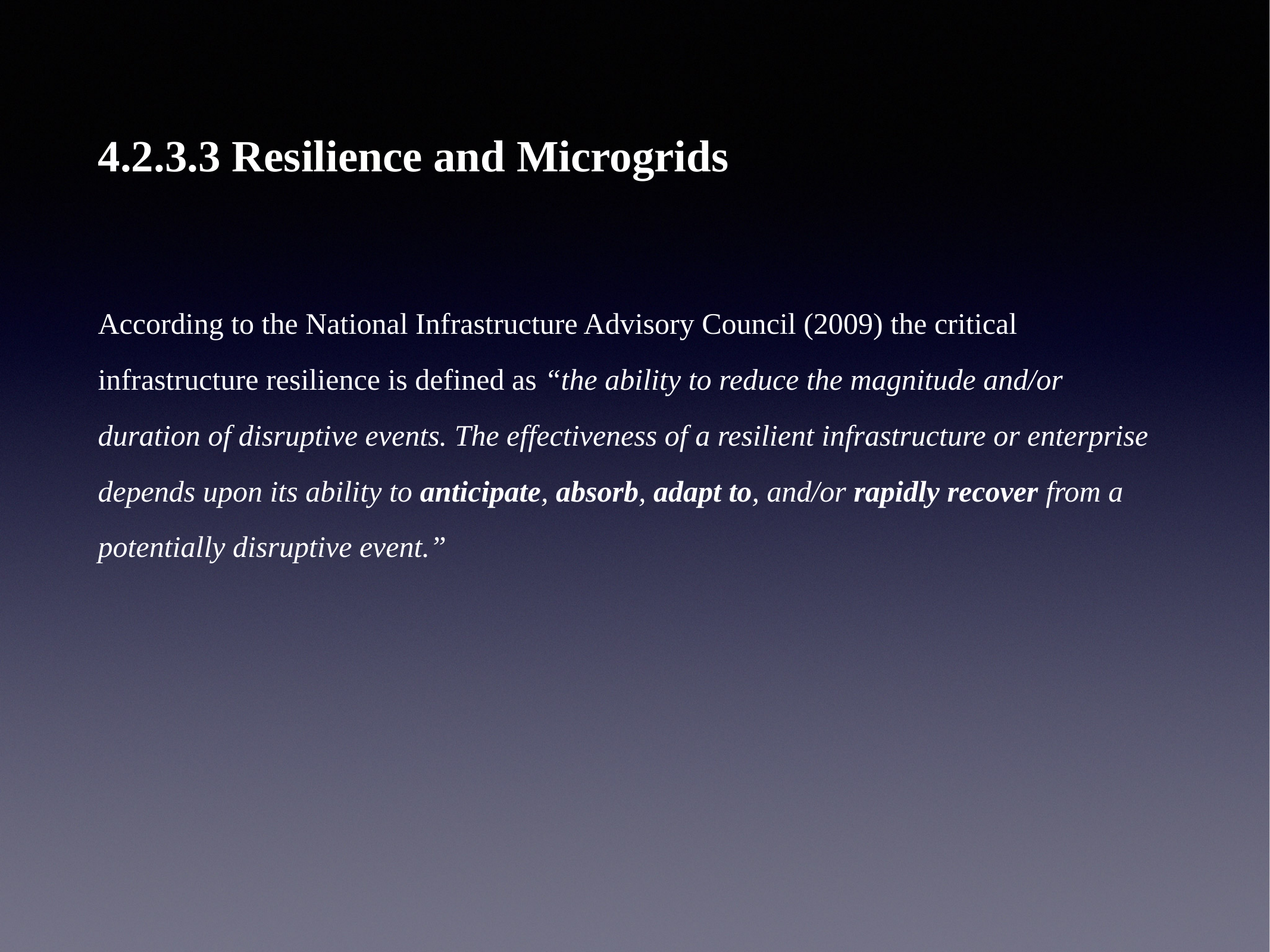

# 4.2.3.3 Resilience and Microgrids
According to the National Infrastructure Advisory Council (2009) the critical infrastructure resilience is defined as “the ability to reduce the magnitude and/or duration of disruptive events. The effectiveness of a resilient infrastructure or enterprise depends upon its ability to anticipate, absorb, adapt to, and/or rapidly recover from a potentially disruptive event.”